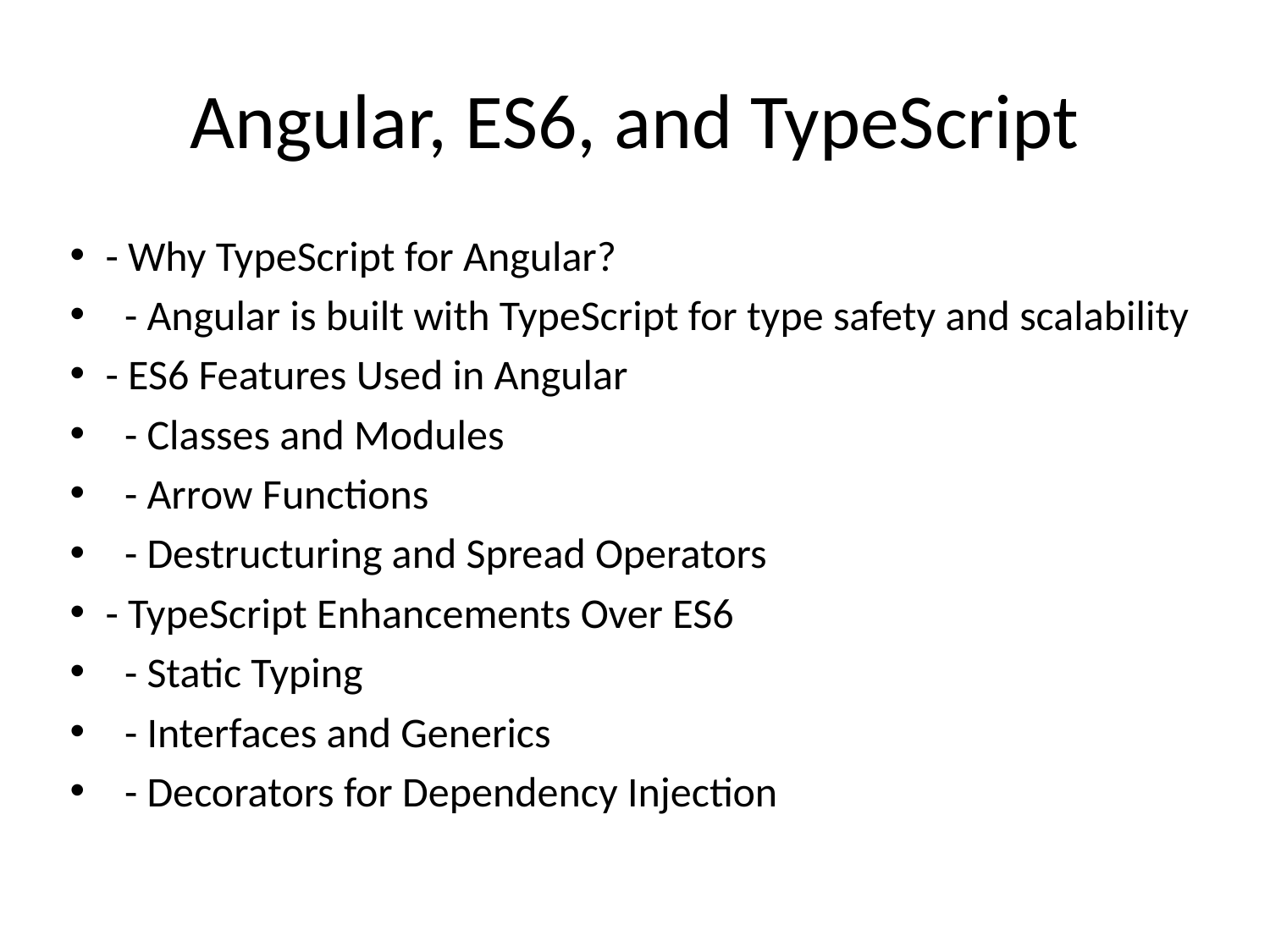

# Angular, ES6, and TypeScript
- Why TypeScript for Angular?
  - Angular is built with TypeScript for type safety and scalability
- ES6 Features Used in Angular
  - Classes and Modules
  - Arrow Functions
  - Destructuring and Spread Operators
- TypeScript Enhancements Over ES6
  - Static Typing
  - Interfaces and Generics
  - Decorators for Dependency Injection